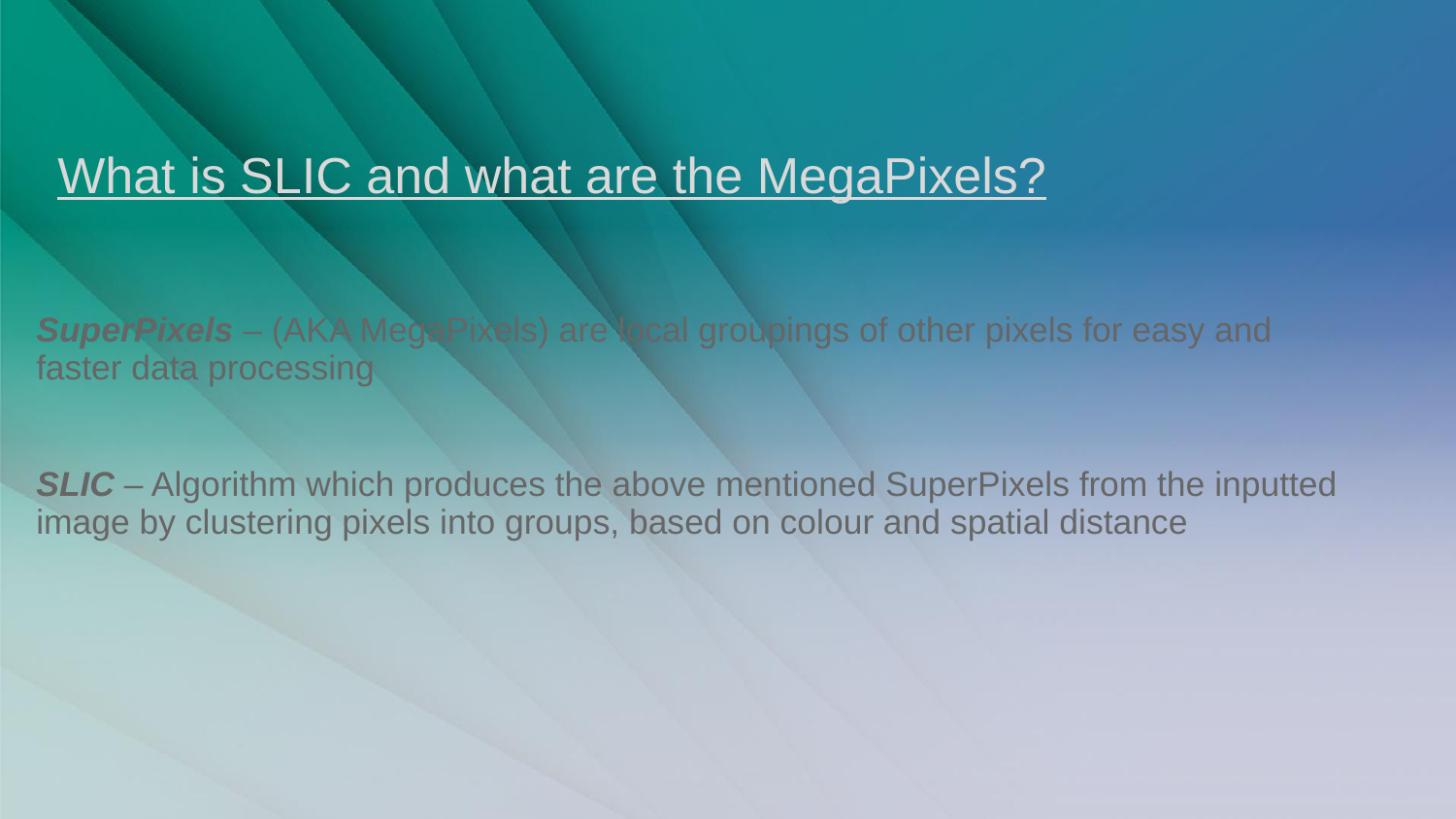

# What is SLIC and what are the MegaPixels?
SuperPixels – (AKA MegaPixels) are local groupings of other pixels for easy and faster data processing

SLIC – Algorithm which produces the above mentioned SuperPixels from the inputted image by clustering pixels into groups, based on colour and spatial distance